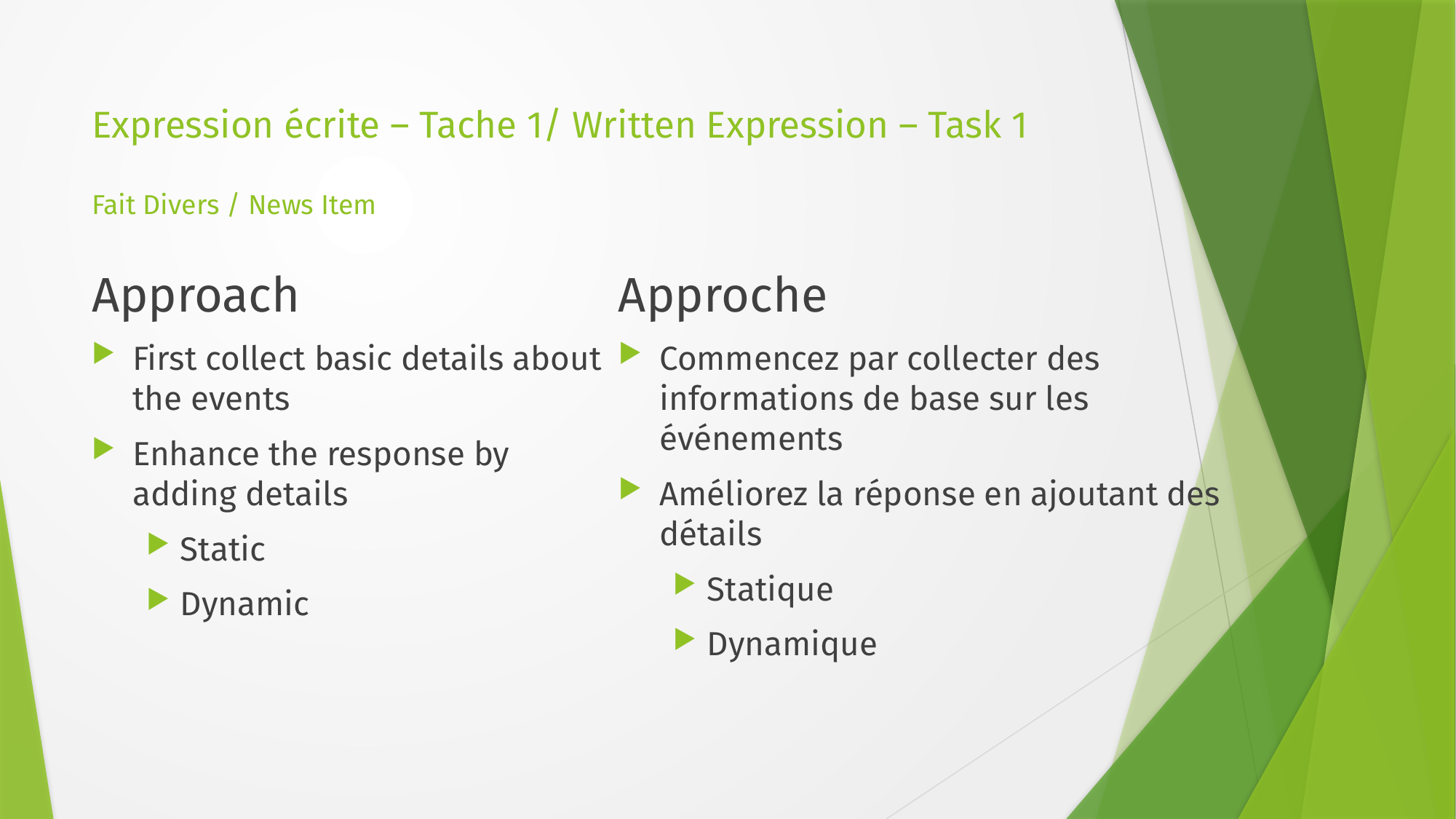

# Expression écrite – Tache 1/ Written Expression – Task 1
Fait Divers / News Item
Approach
First collect basic details about the events
Enhance the response by adding details
Static
Dynamic
Approche
Commencez par collecter des informations de base sur les événements
Améliorez la réponse en ajoutant des détails
Statique
Dynamique